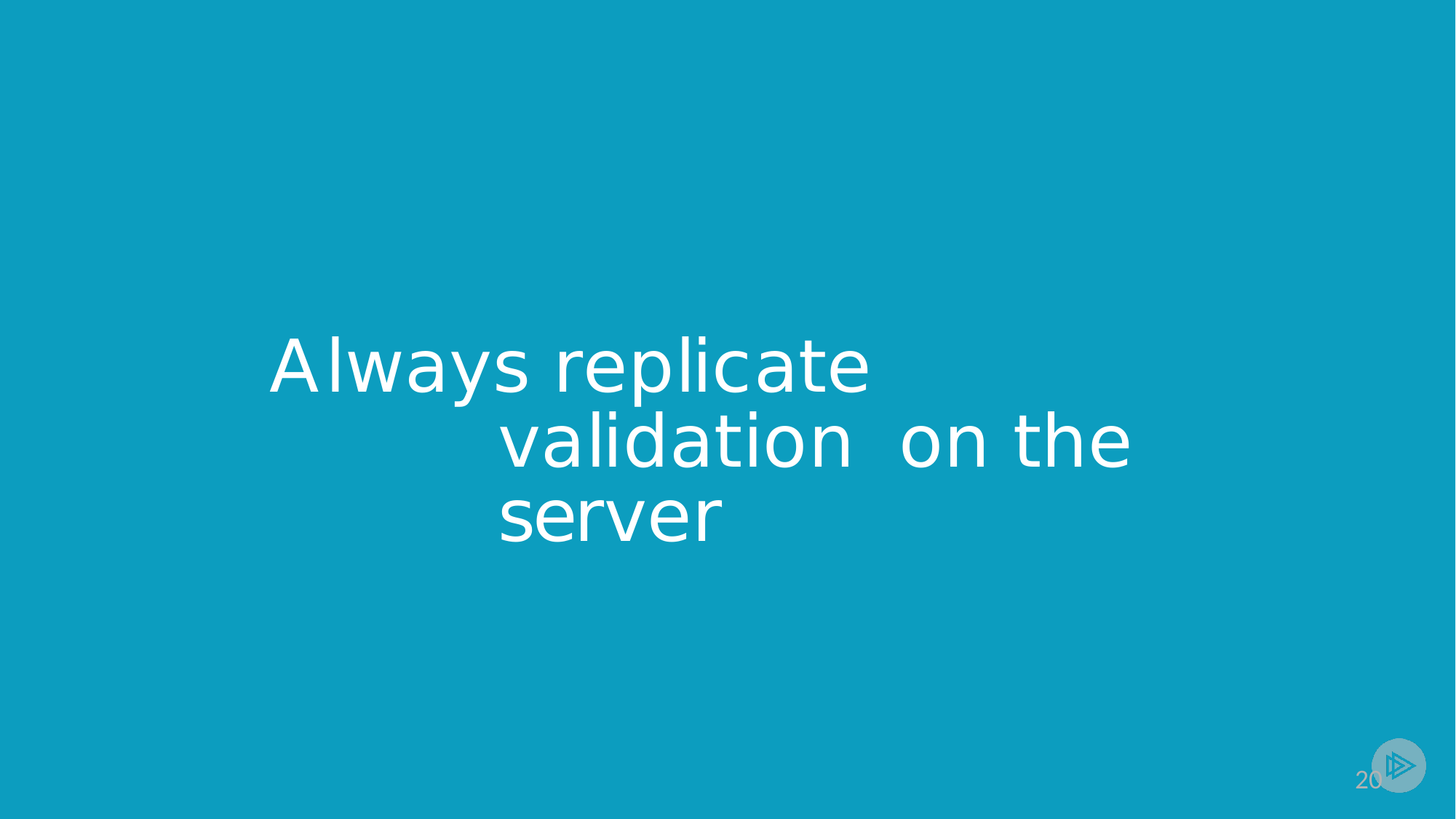

# Always replicate validation  on the server
20